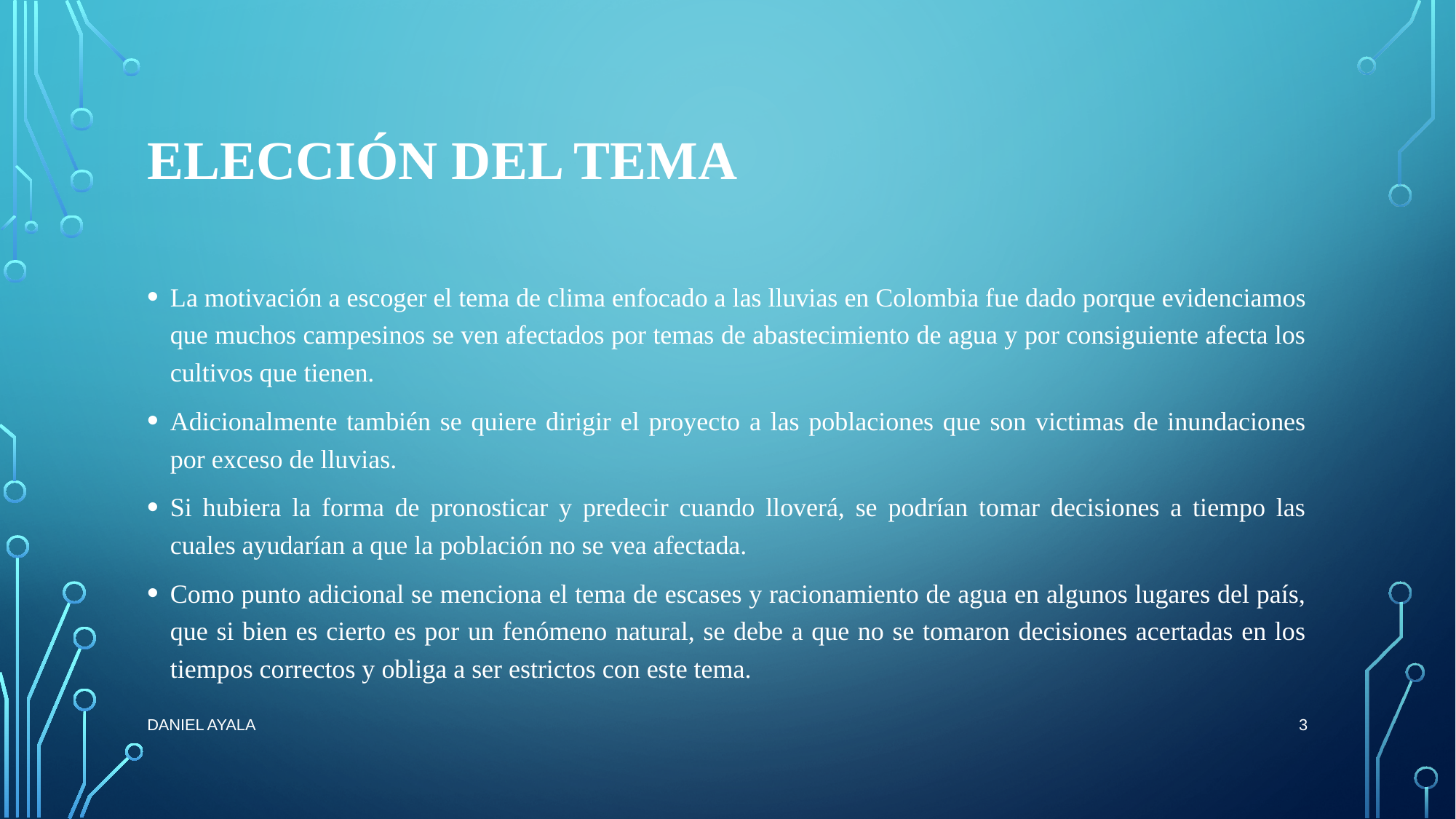

# eLECCIÓN DEL TEMA
La motivación a escoger el tema de clima enfocado a las lluvias en Colombia fue dado porque evidenciamos que muchos campesinos se ven afectados por temas de abastecimiento de agua y por consiguiente afecta los cultivos que tienen.
Adicionalmente también se quiere dirigir el proyecto a las poblaciones que son victimas de inundaciones por exceso de lluvias.
Si hubiera la forma de pronosticar y predecir cuando lloverá, se podrían tomar decisiones a tiempo las cuales ayudarían a que la población no se vea afectada.
Como punto adicional se menciona el tema de escases y racionamiento de agua en algunos lugares del país, que si bien es cierto es por un fenómeno natural, se debe a que no se tomaron decisiones acertadas en los tiempos correctos y obliga a ser estrictos con este tema.
3
Daniel Ayala